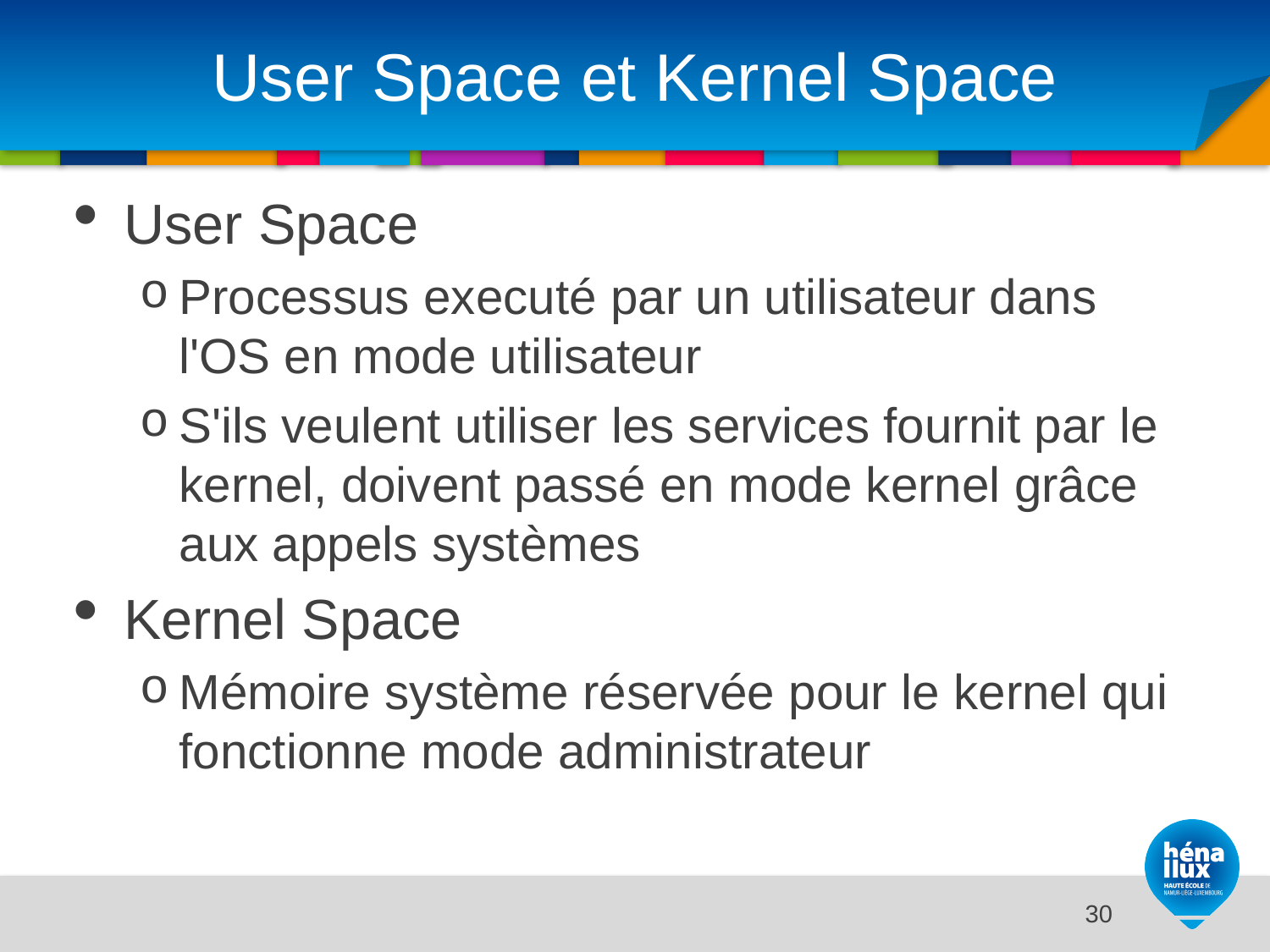

# User Space et Kernel Space
User Space
Processus executé par un utilisateur dans l'OS en mode utilisateur
S'ils veulent utiliser les services fournit par le kernel, doivent passé en mode kernel grâce aux appels systèmes
Kernel Space
Mémoire système réservée pour le kernel qui fonctionne mode administrateur

30